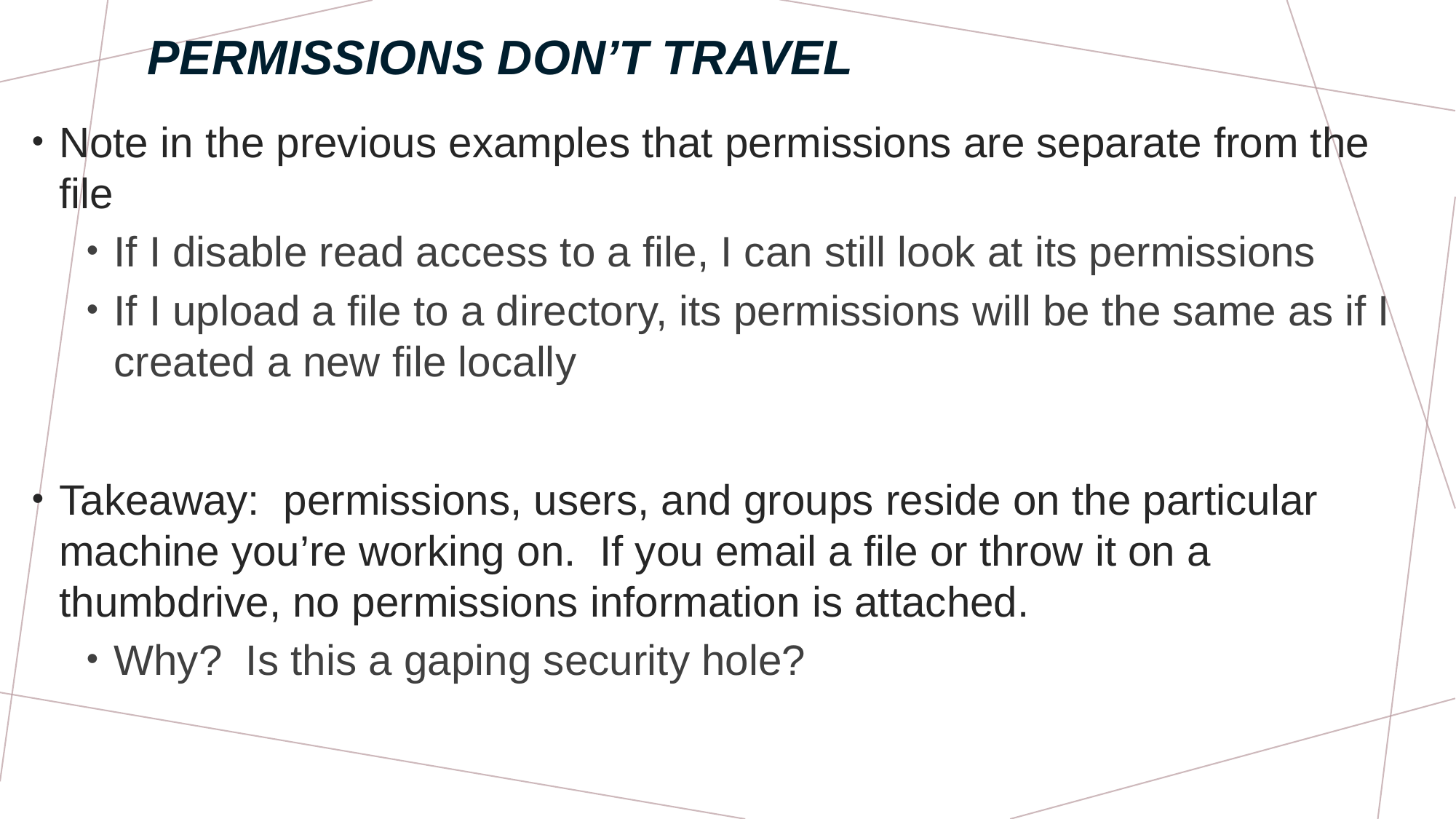

# Permissions don’t travel
Note in the previous examples that permissions are separate from the file
If I disable read access to a file, I can still look at its permissions
If I upload a file to a directory, its permissions will be the same as if I created a new file locally

Takeaway:  permissions, users, and groups reside on the particular machine you’re working on.  If you email a file or throw it on a thumbdrive, no permissions information is attached.
Why?  Is this a gaping security hole?